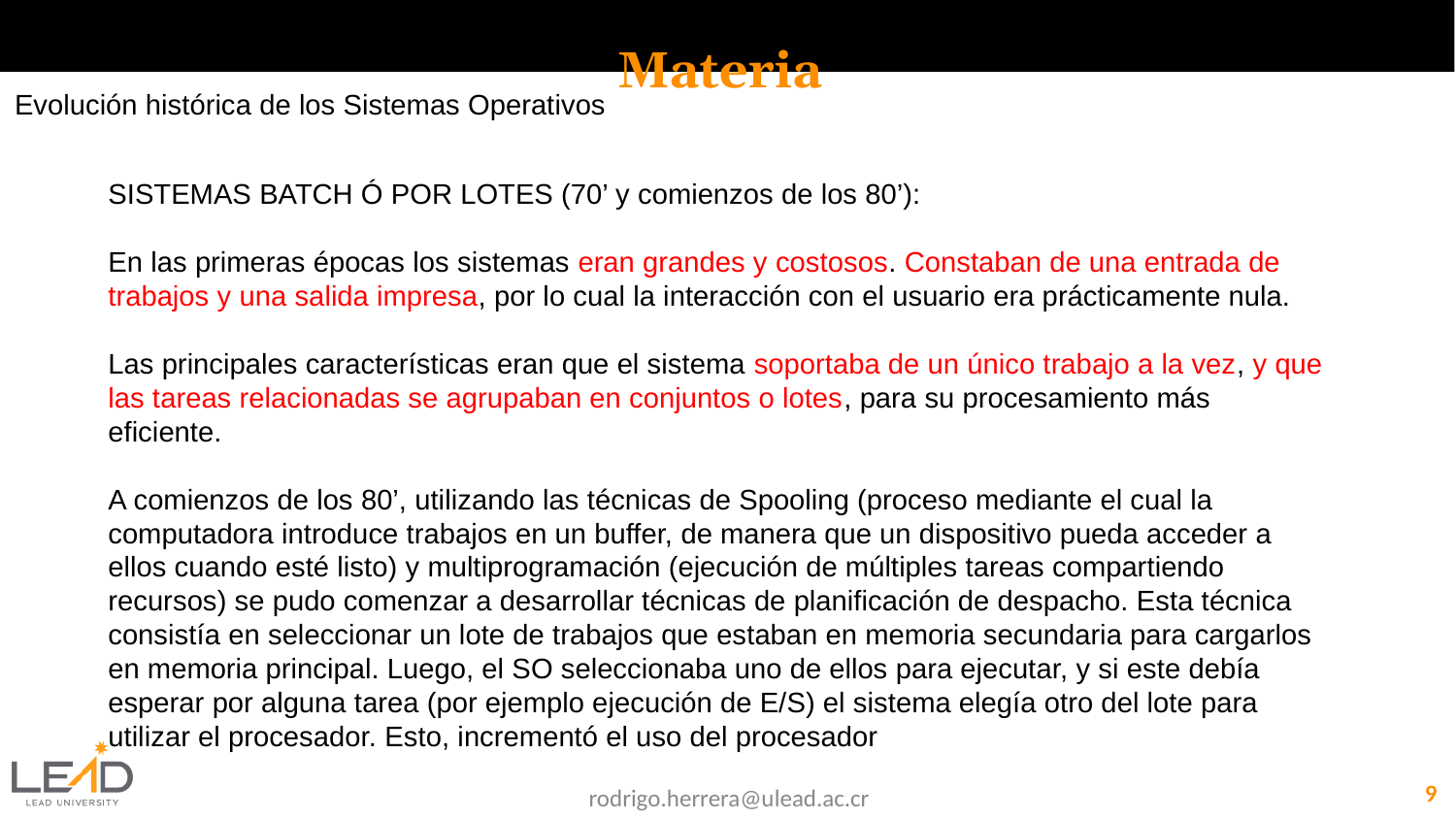

Materia
Evolución histórica de los Sistemas Operativos
SISTEMAS BATCH Ó POR LOTES (70’ y comienzos de los 80’):

En las primeras épocas los sistemas eran grandes y costosos. Constaban de una entrada de trabajos y una salida impresa, por lo cual la interacción con el usuario era prácticamente nula.

Las principales características eran que el sistema soportaba de un único trabajo a la vez, y que las tareas relacionadas se agrupaban en conjuntos o lotes, para su procesamiento más eficiente.

A comienzos de los 80’, utilizando las técnicas de Spooling (proceso mediante el cual la computadora introduce trabajos en un buffer, de manera que un dispositivo pueda acceder a ellos cuando esté listo) y multiprogramación (ejecución de múltiples tareas compartiendo recursos) se pudo comenzar a desarrollar técnicas de planificación de despacho. Esta técnica consistía en seleccionar un lote de trabajos que estaban en memoria secundaria para cargarlos en memoria principal. Luego, el SO seleccionaba uno de ellos para ejecutar, y si este debía esperar por alguna tarea (por ejemplo ejecución de E/S) el sistema elegía otro del lote para utilizar el procesador. Esto, incrementó el uso del procesador
9
rodrigo.herrera@ulead.ac.cr